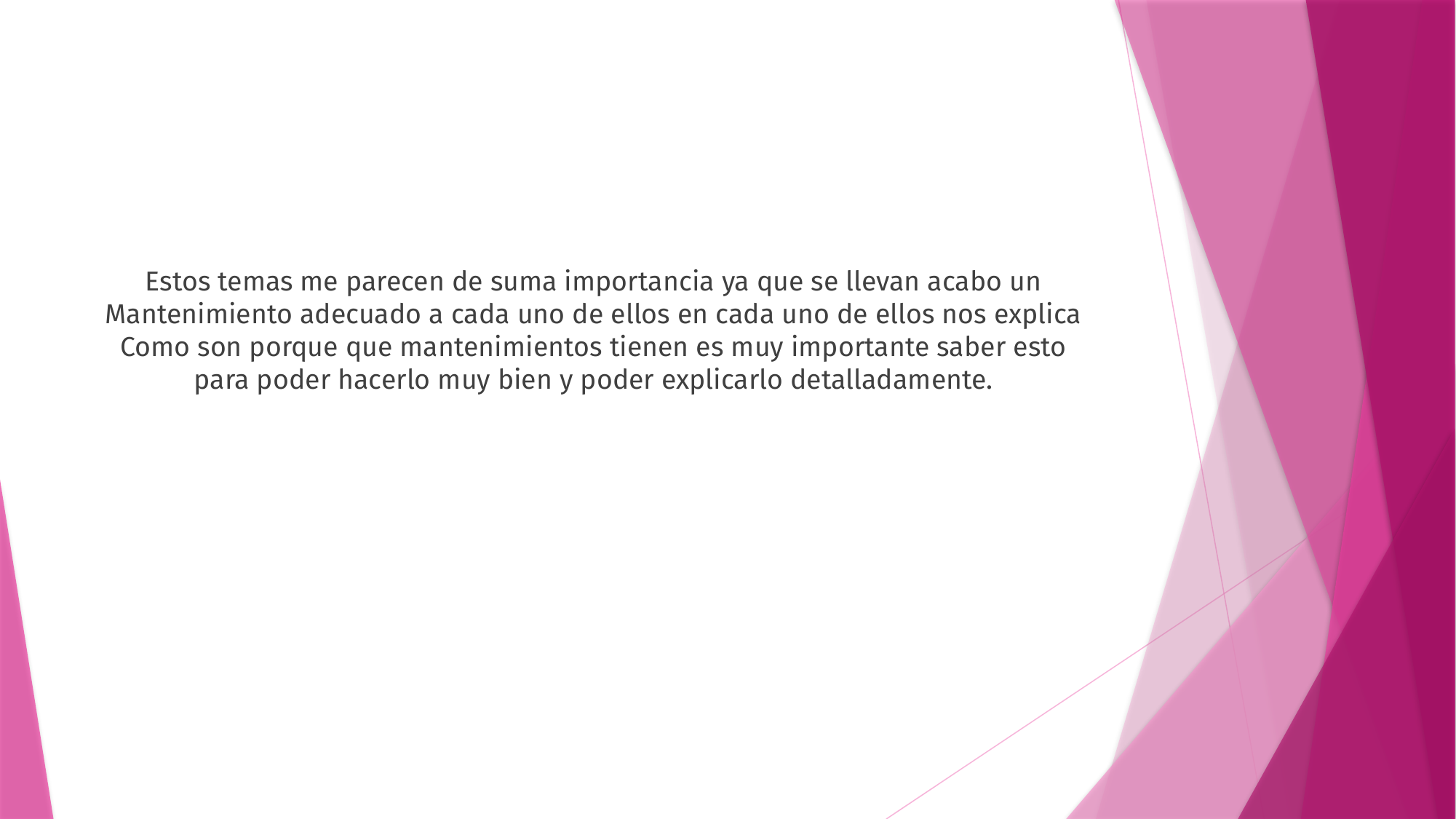

Estos temas me parecen de suma importancia ya que se llevan acabo un Mantenimiento adecuado a cada uno de ellos en cada uno de ellos nos explica Como son porque que mantenimientos tienen es muy importante saber esto para poder hacerlo muy bien y poder explicarlo detalladamente.